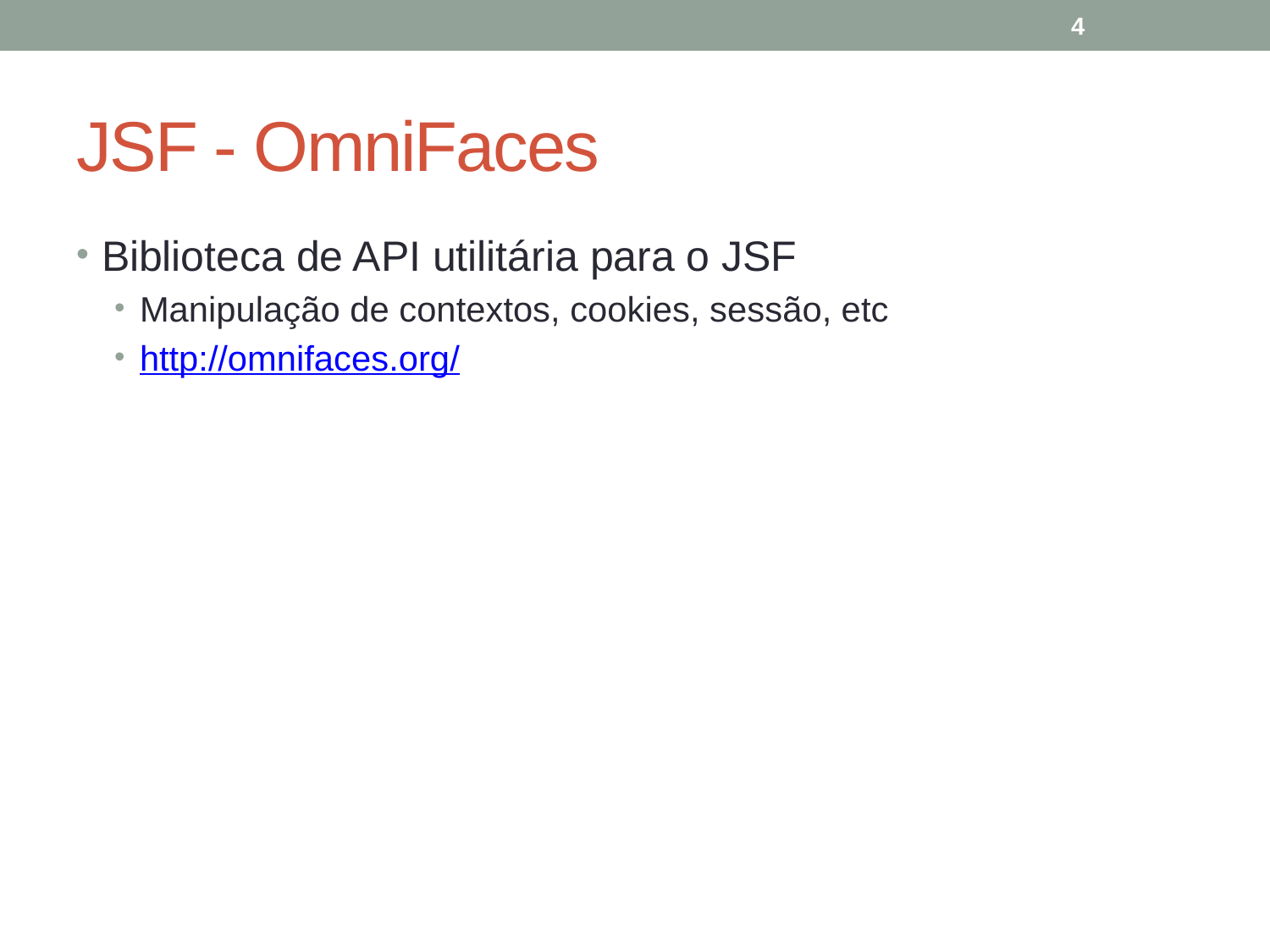

4
# JSF - OmniFaces
Biblioteca de API utilitária para o JSF
Manipulação de contextos, cookies, sessão, etc
http://omnifaces.org/